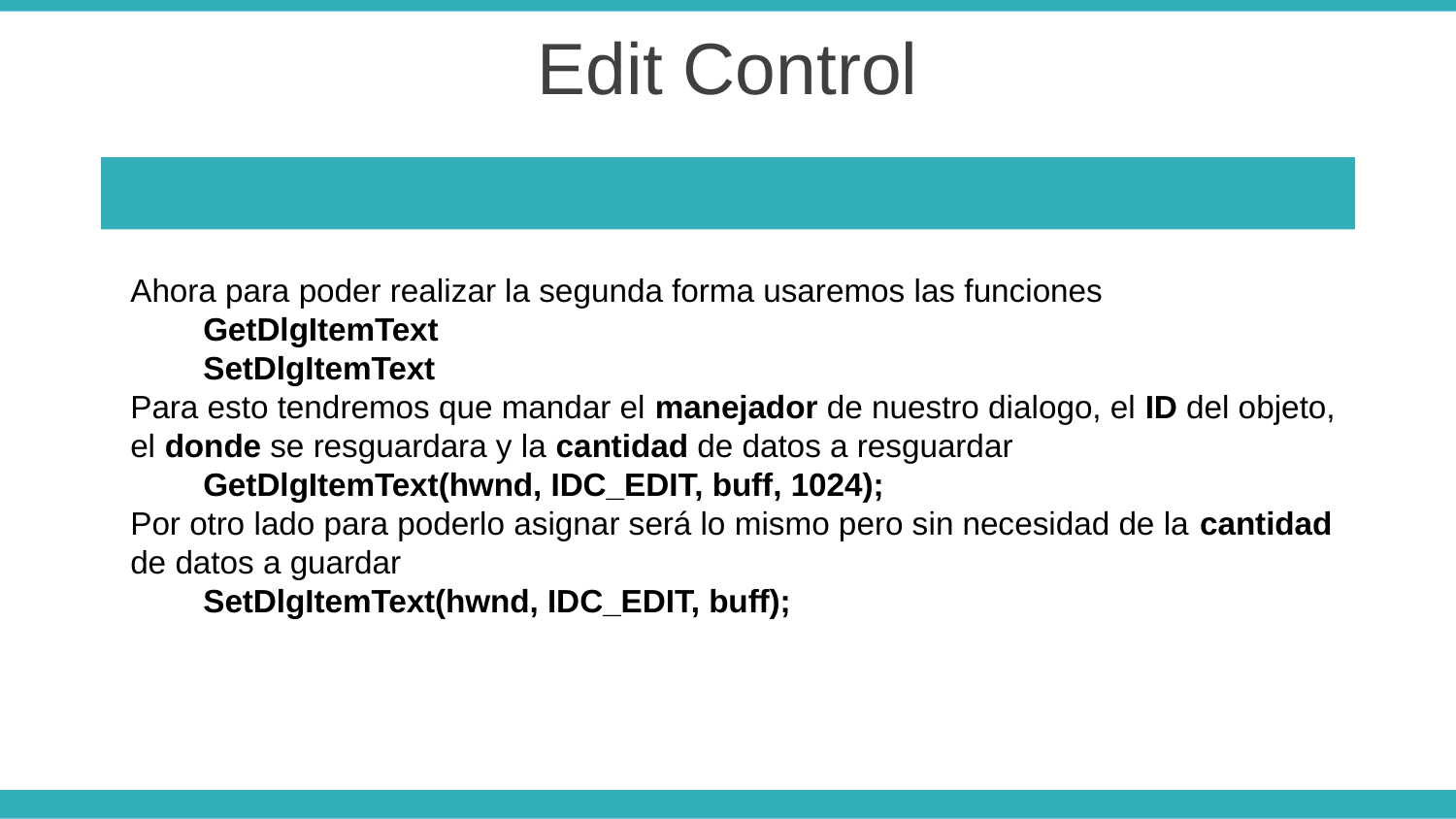

Edit Control

Ahora para poder realizar la segunda forma usaremos las funciones
GetDlgItemText
SetDlgItemText
Para esto tendremos que mandar el manejador de nuestro dialogo, el ID del objeto, el donde se resguardara y la cantidad de datos a resguardar
GetDlgItemText(hwnd, IDC_EDIT, buff, 1024);
Por otro lado para poderlo asignar será lo mismo pero sin necesidad de la cantidad  de datos a guardar
SetDlgItemText(hwnd, IDC_EDIT, buff);